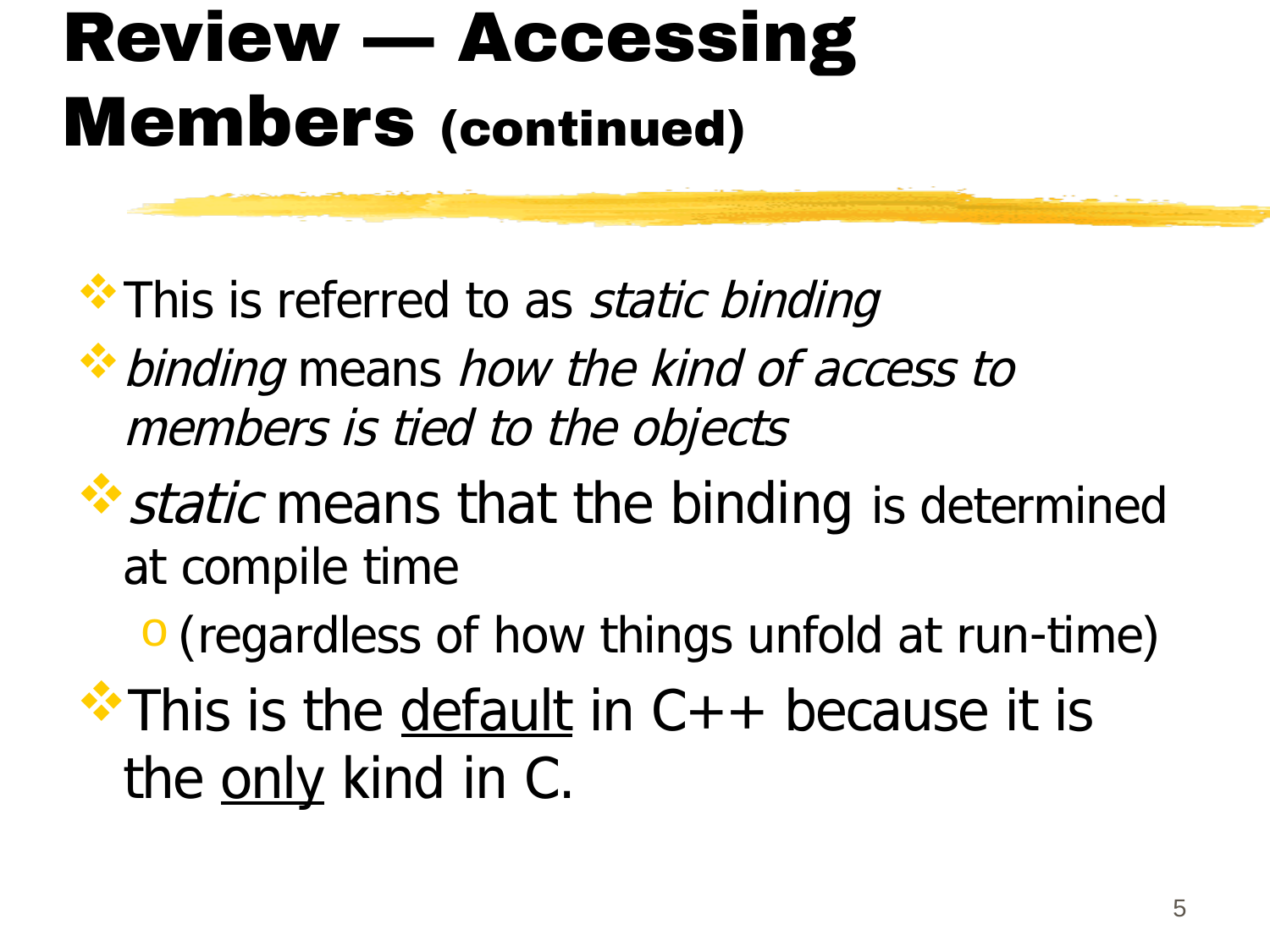

# Review — Accessing Members (continued)
This is referred to as static binding
binding means how the kind of access to members is tied to the objects
static means that the binding is determined at compile time
(regardless of how things unfold at run-time)
This is the default in C++ because it is the only kind in C.
5